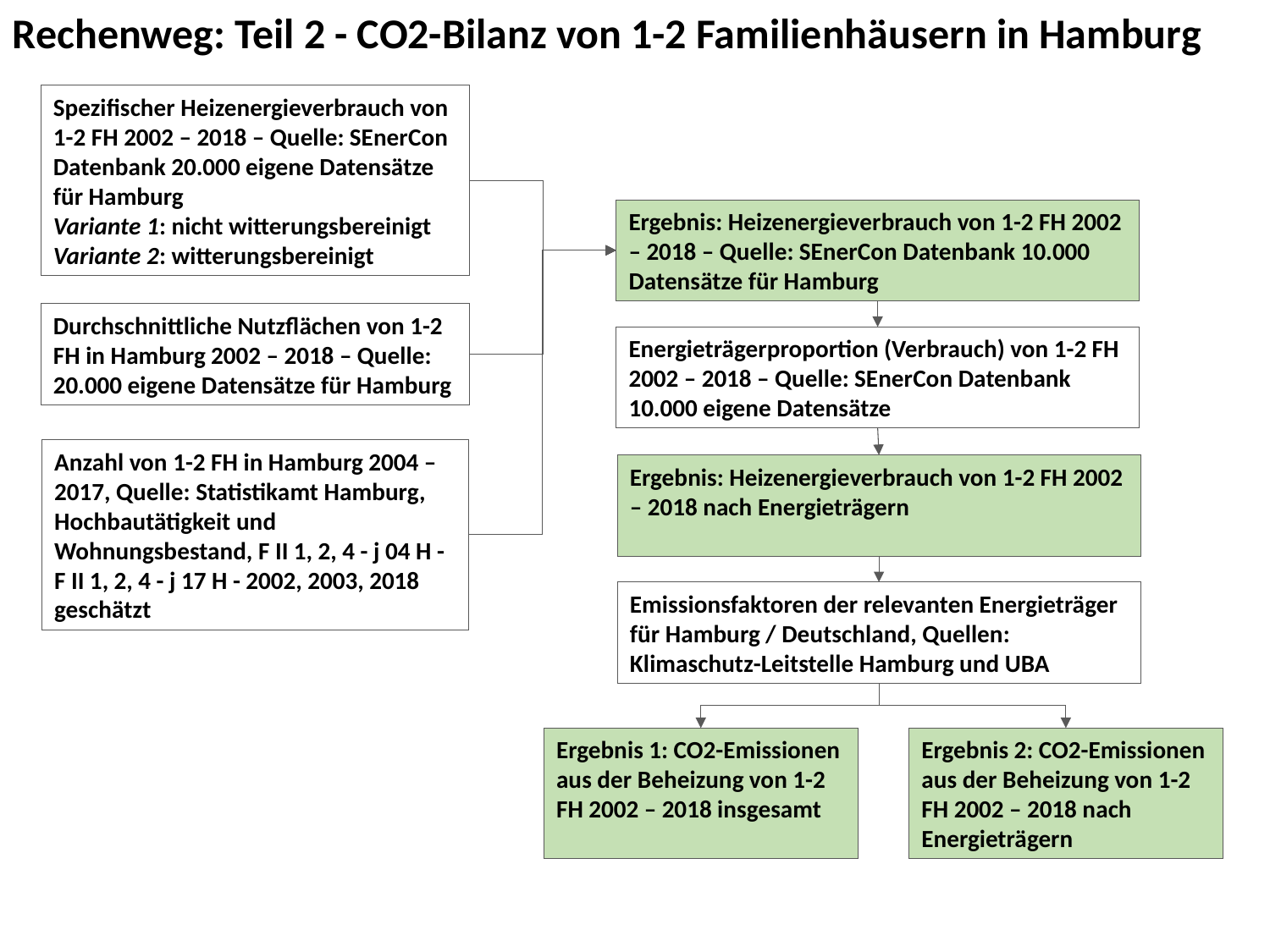

Rechenweg: Teil 2 - CO2-Bilanz von 1-2 Familienhäusern in Hamburg
Spezifischer Heizenergieverbrauch von 1-2 FH 2002 – 2018 – Quelle: SEnerCon Datenbank 20.000 eigene Datensätze für Hamburg
Variante 1: nicht witterungsbereinigt
Variante 2: witterungsbereinigt
Ergebnis: Heizenergieverbrauch von 1-2 FH 2002 – 2018 – Quelle: SEnerCon Datenbank 10.000 Datensätze für Hamburg
Durchschnittliche Nutzflächen von 1-2 FH in Hamburg 2002 – 2018 – Quelle: 20.000 eigene Datensätze für Hamburg
Energieträgerproportion (Verbrauch) von 1-2 FH 2002 – 2018 – Quelle: SEnerCon Datenbank 10.000 eigene Datensätze
Anzahl von 1-2 FH in Hamburg 2004 – 2017, Quelle: Statistikamt Hamburg, Hochbautätigkeit und Wohnungsbestand, F II 1, 2, 4 - j 04 H - F II 1, 2, 4 - j 17 H - 2002, 2003, 2018 geschätzt
Ergebnis: Heizenergieverbrauch von 1-2 FH 2002 – 2018 nach Energieträgern

Emissionsfaktoren der relevanten Energieträger für Hamburg / Deutschland, Quellen: Klimaschutz-Leitstelle Hamburg und UBA
Ergebnis 1: CO2-Emissionen aus der Beheizung von 1-2 FH 2002 – 2018 insgesamt

Ergebnis 2: CO2-Emissionen aus der Beheizung von 1-2 FH 2002 – 2018 nach Energieträgern